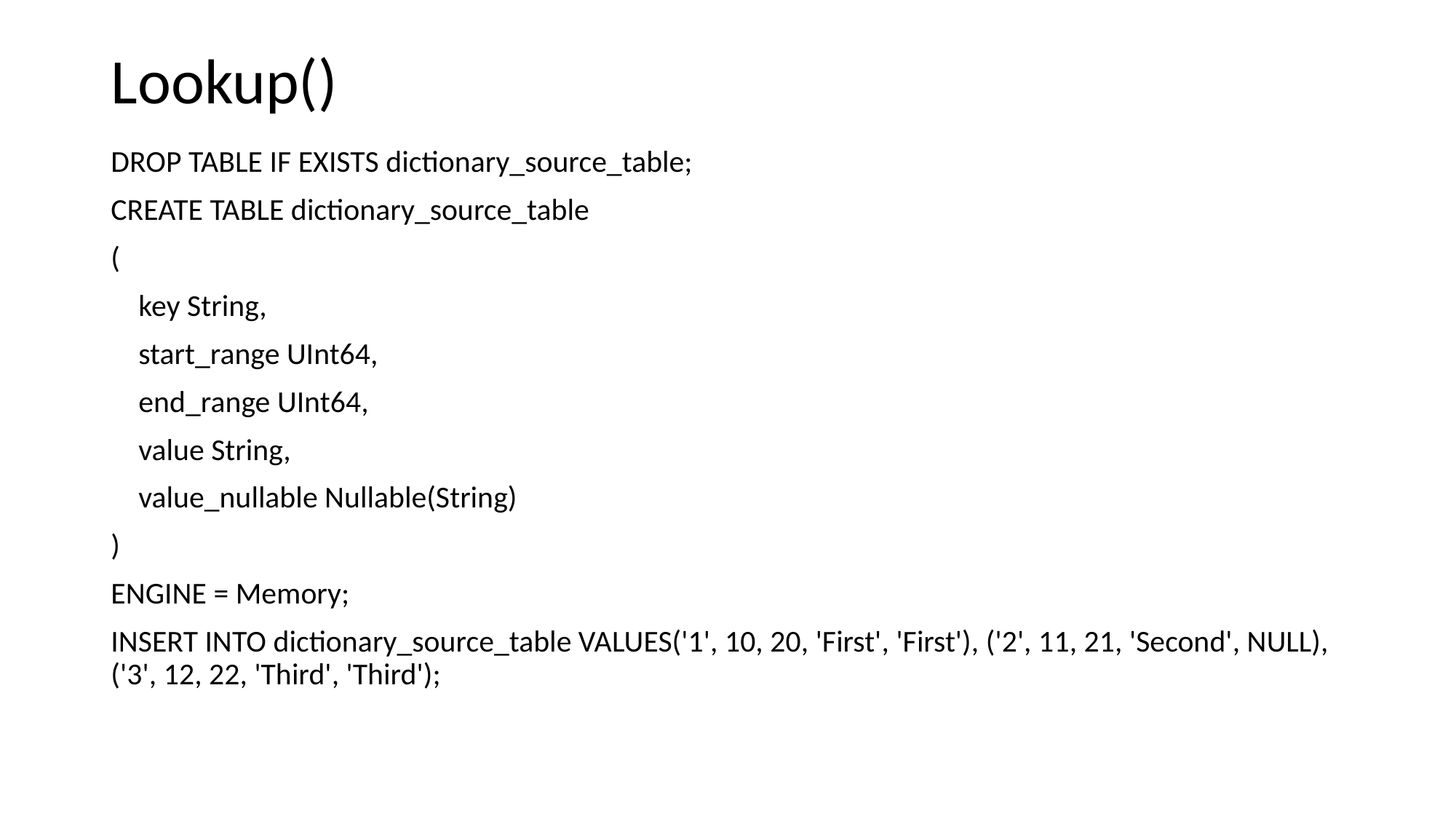

# Lookup()
DROP TABLE IF EXISTS dictionary_source_table;
CREATE TABLE dictionary_source_table
(
    key String,
    start_range UInt64,
    end_range UInt64,
    value String,
    value_nullable Nullable(String)
)
ENGINE = Memory;
INSERT INTO dictionary_source_table VALUES('1', 10, 20, 'First', 'First'), ('2', 11, 21, 'Second', NULL), ('3', 12, 22, 'Third', 'Third');